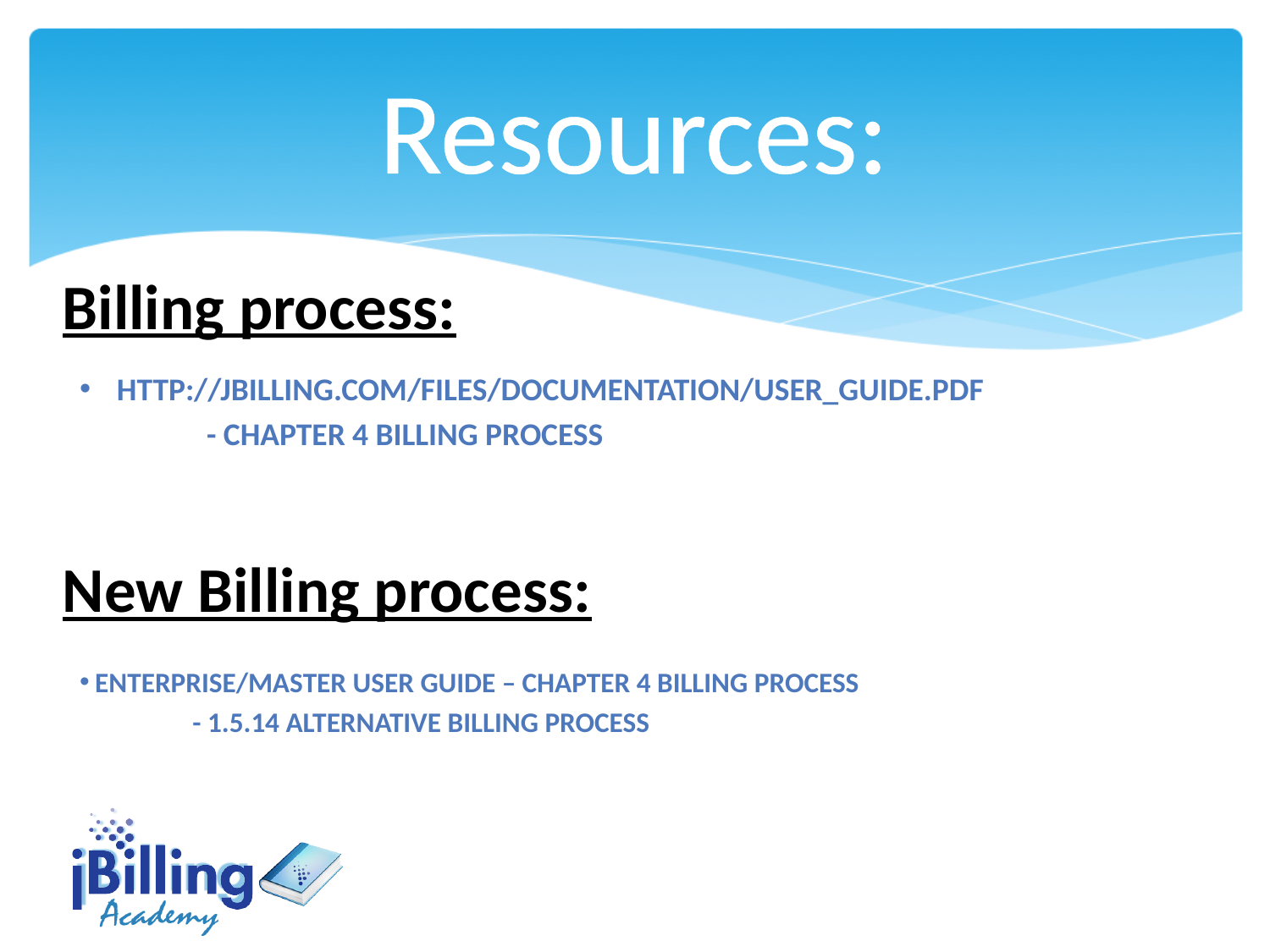

Resources:
Billing process:
 Http://jbilling.com/files/documentation/user_guide.pdf
	- Chapter 4 Billing process
New Billing process:
 enterprise/master user guide – Chapter 4 Billing process
	- 1.5.14 alternative billing process